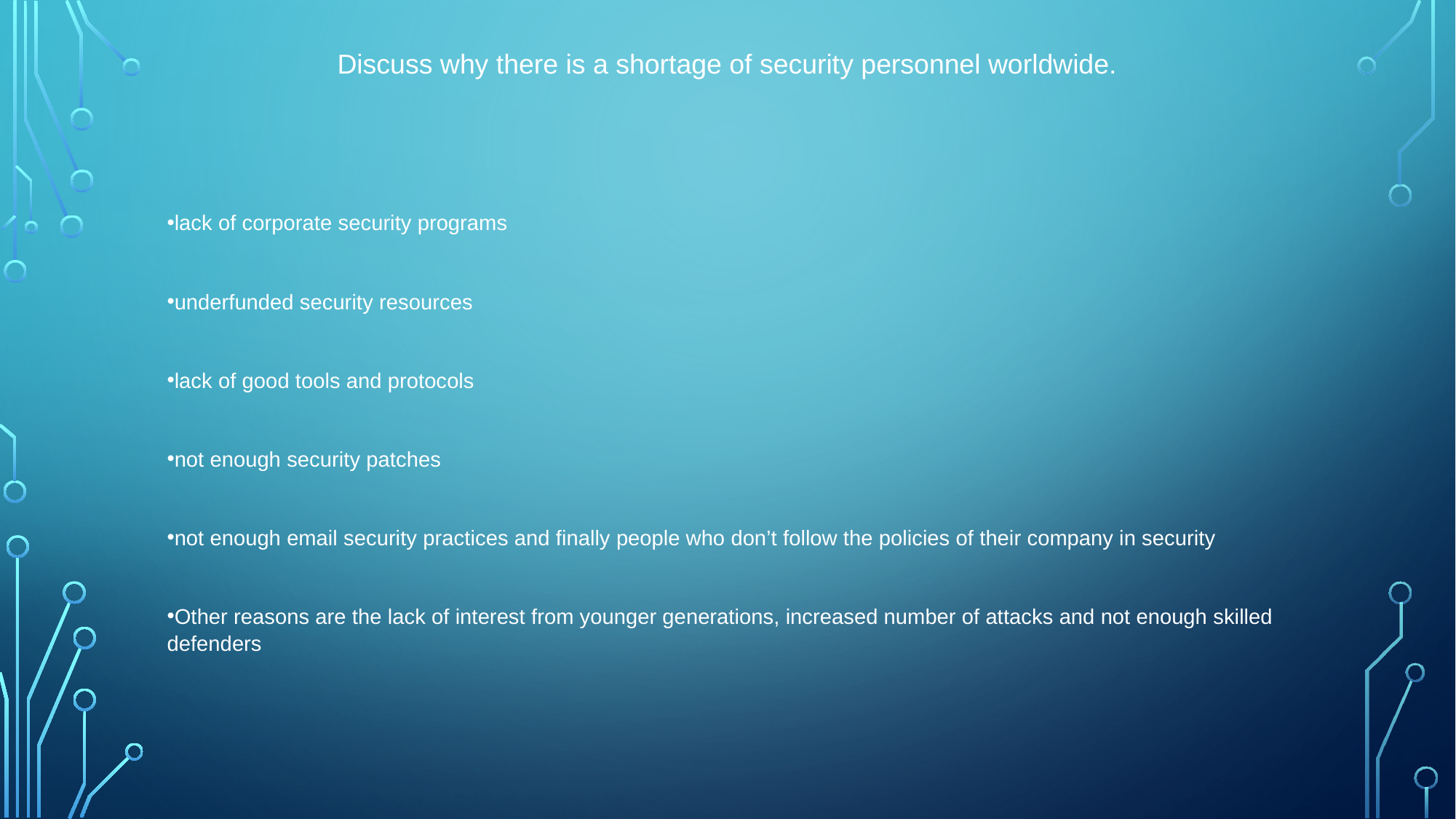

Discuss why there is a shortage of security personnel worldwide.

lack of corporate security programs

underfunded security resources

lack of good tools and protocols

not enough security patches

not enough email security practices and finally people who don’t follow the policies of their company in security

Other reasons are the lack of interest from younger generations, increased number of attacks and not enough skilled defenders